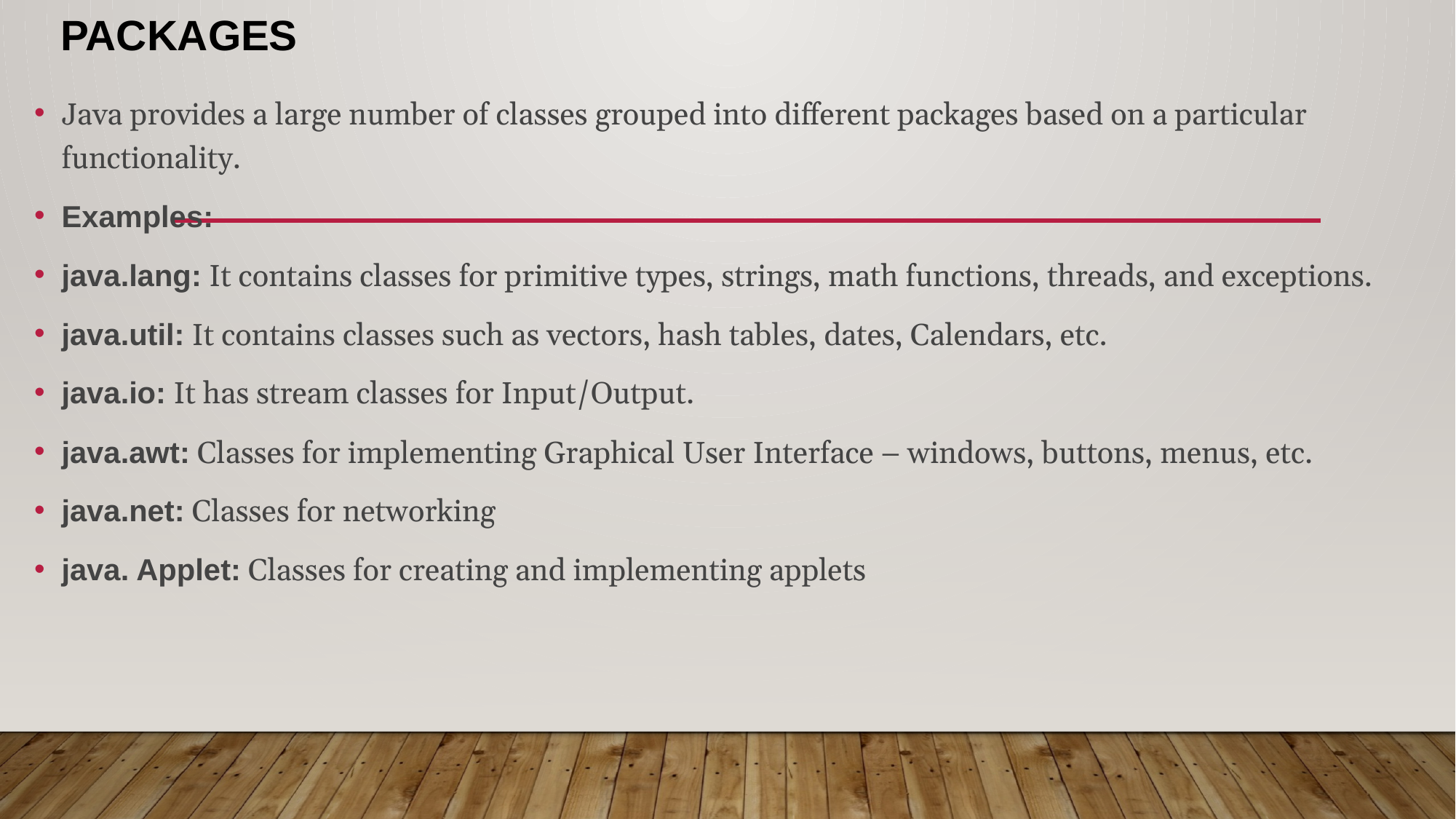

# Packages
Java provides a large number of classes grouped into different packages based on a particular functionality.
Examples:
java.lang: It contains classes for primitive types, strings, math functions, threads, and exceptions.
java.util: It contains classes such as vectors, hash tables, dates, Calendars, etc.
java.io: It has stream classes for Input/Output.
java.awt: Classes for implementing Graphical User Interface – windows, buttons, menus, etc.
java.net: Classes for networking
java. Applet: Classes for creating and implementing applets